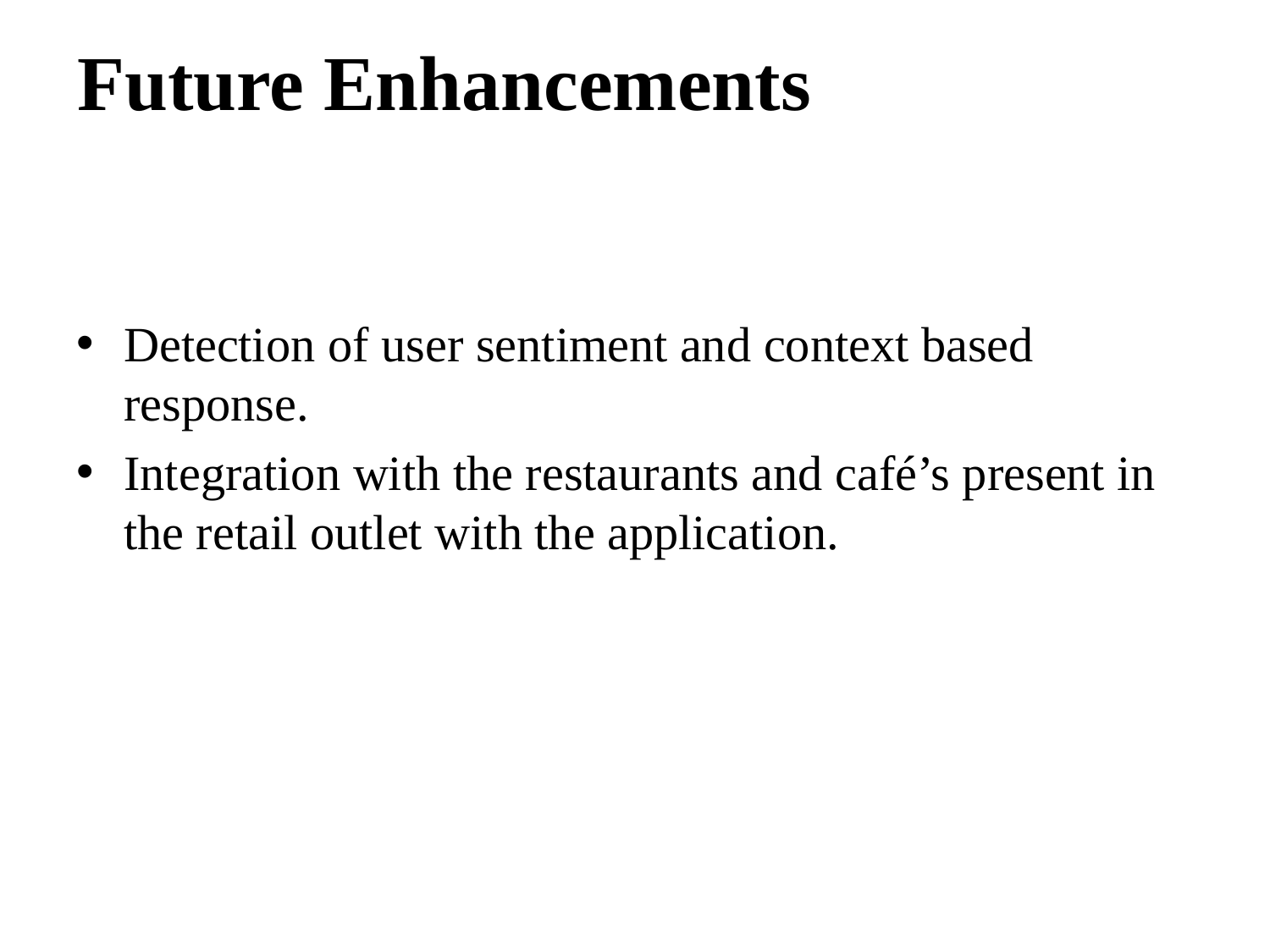

# Future Enhancements
Detection of user sentiment and context based response.
Integration with the restaurants and café’s present in the retail outlet with the application.